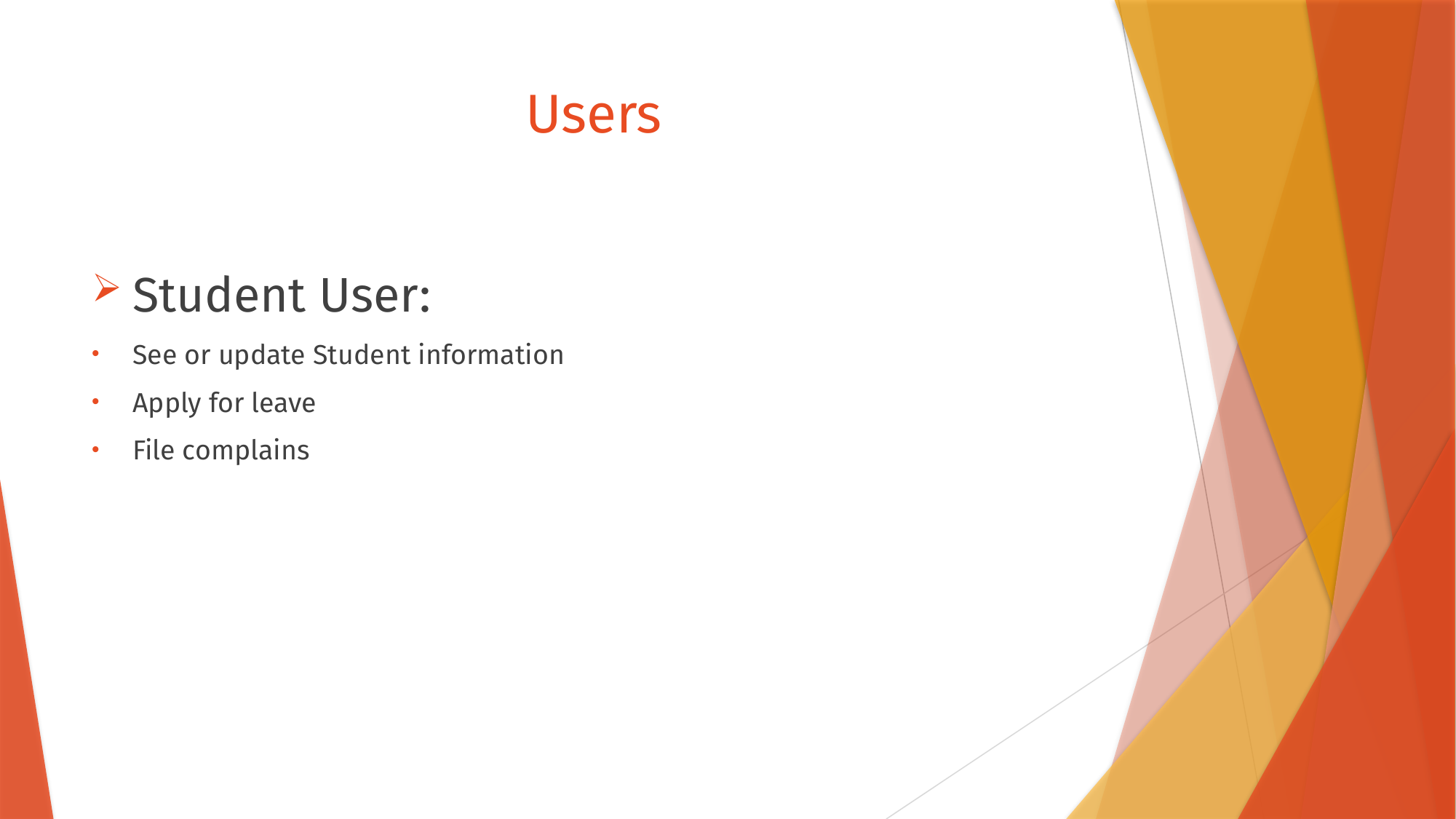

# Users
Student User:
See or update Student information
Apply for leave
File complains